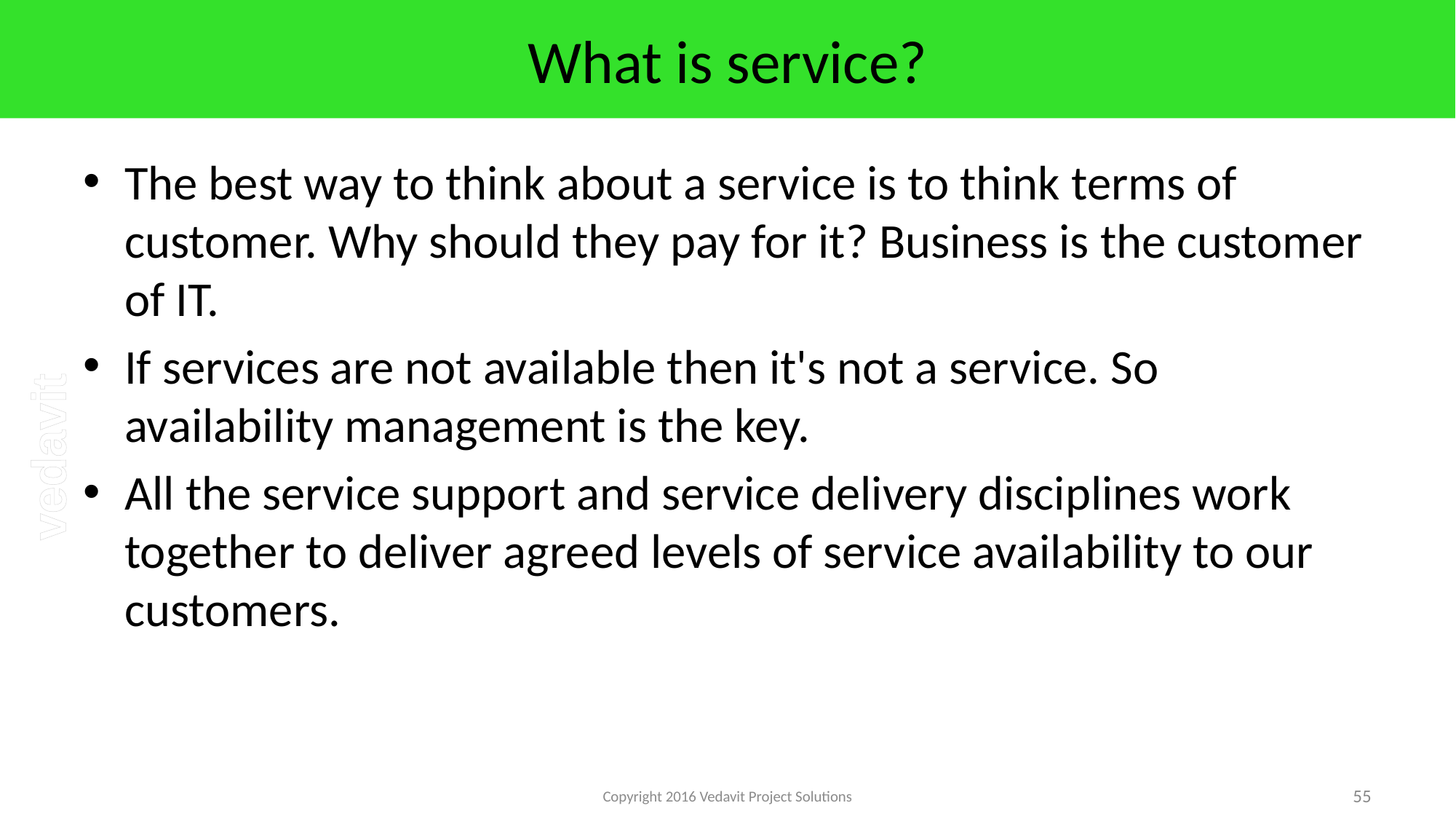

# What is service?
The best way to think about a service is to think terms of customer. Why should they pay for it? Business is the customer of IT.
If services are not available then it's not a service. So availability management is the key.
All the service support and service delivery disciplines work together to deliver agreed levels of service availability to our customers.
Copyright 2016 Vedavit Project Solutions
55